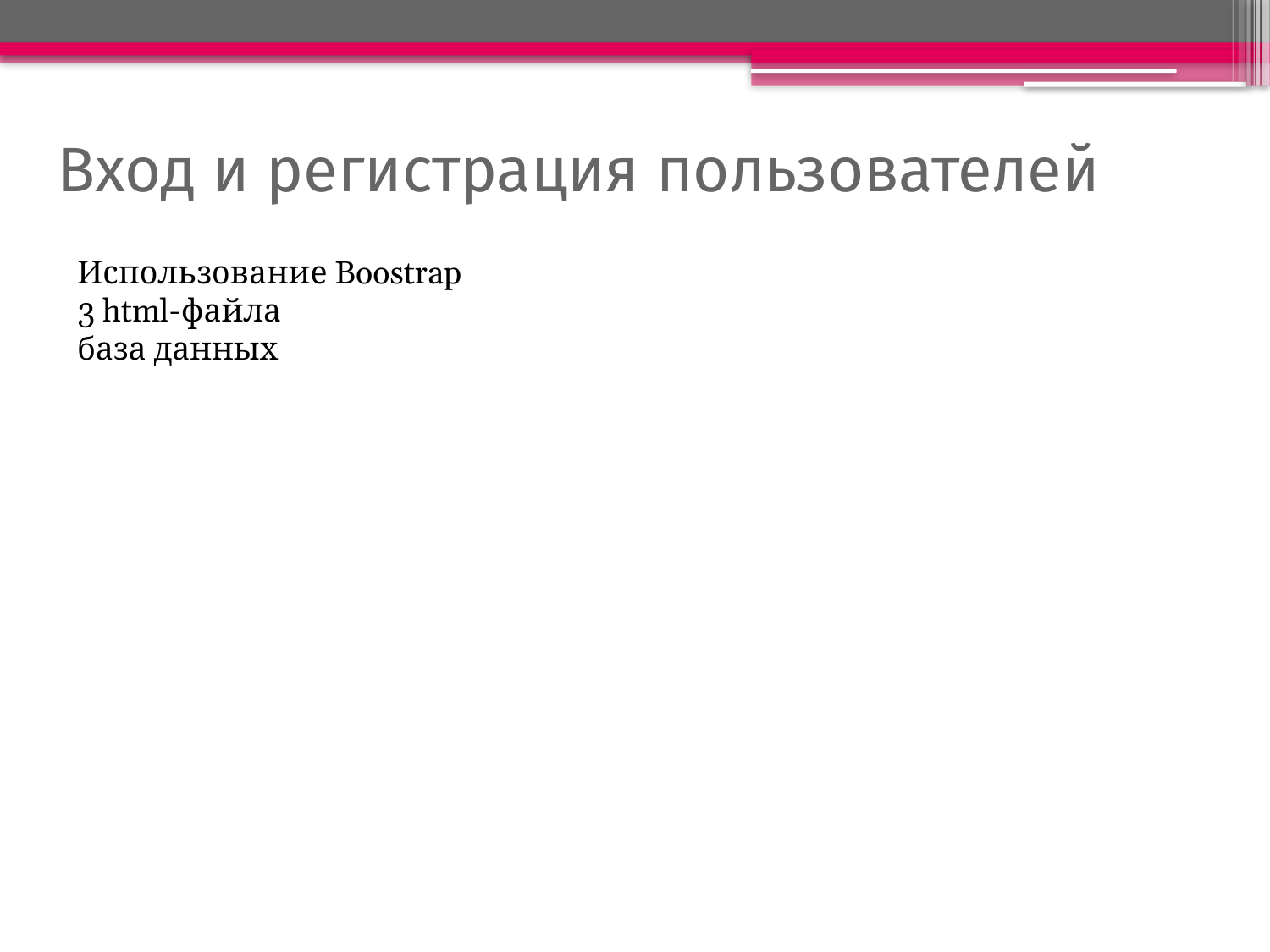

# Вход и регистрация пользователей
Использование Boostrap
3 html-файла
база данных